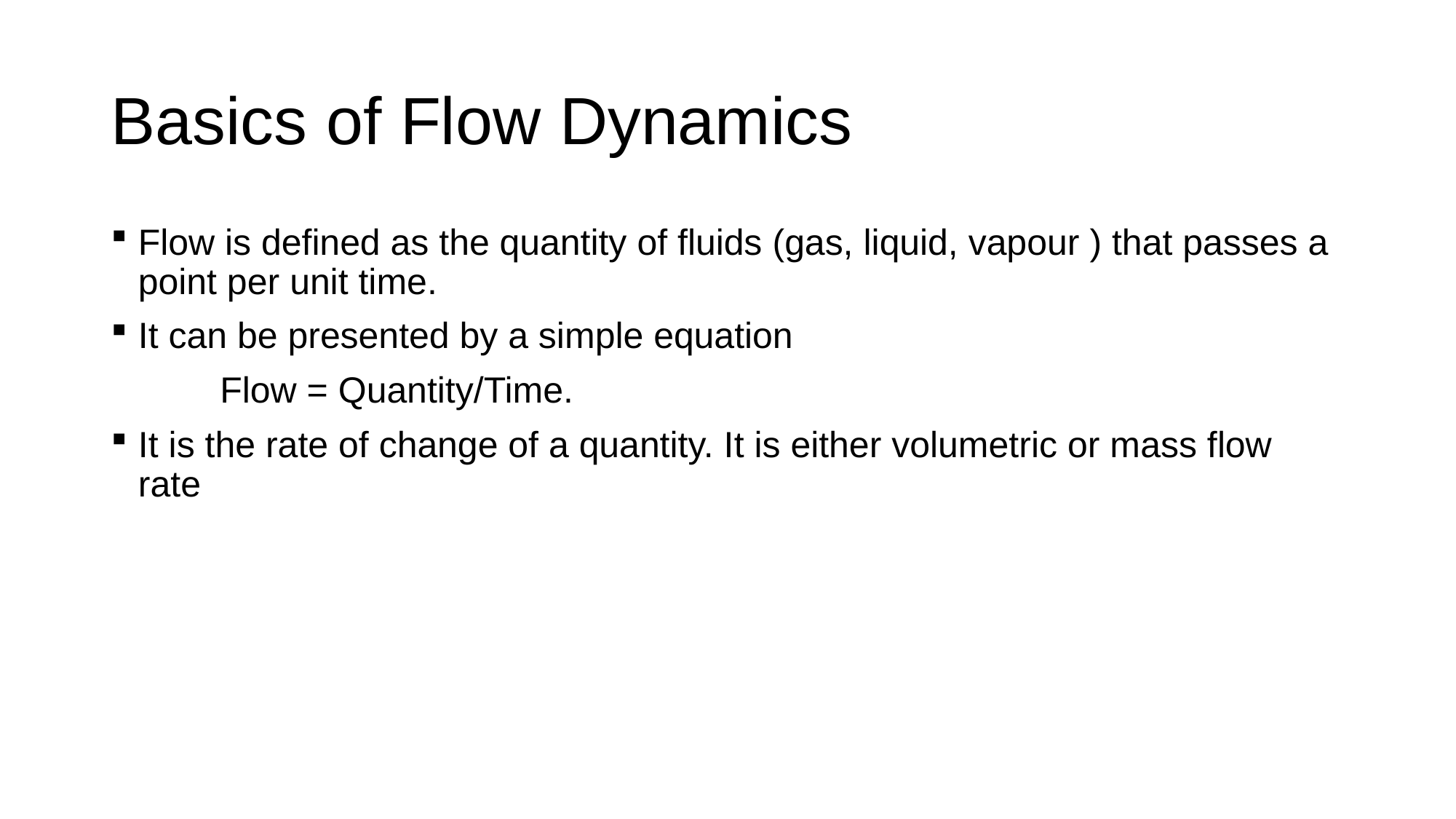

# Basics of Flow Dynamics
Flow is defined as the quantity of fluids (gas, liquid, vapour ) that passes a point per unit time.
It can be presented by a simple equation
	Flow = Quantity/Time.
It is the rate of change of a quantity. It is either volumetric or mass flow rate